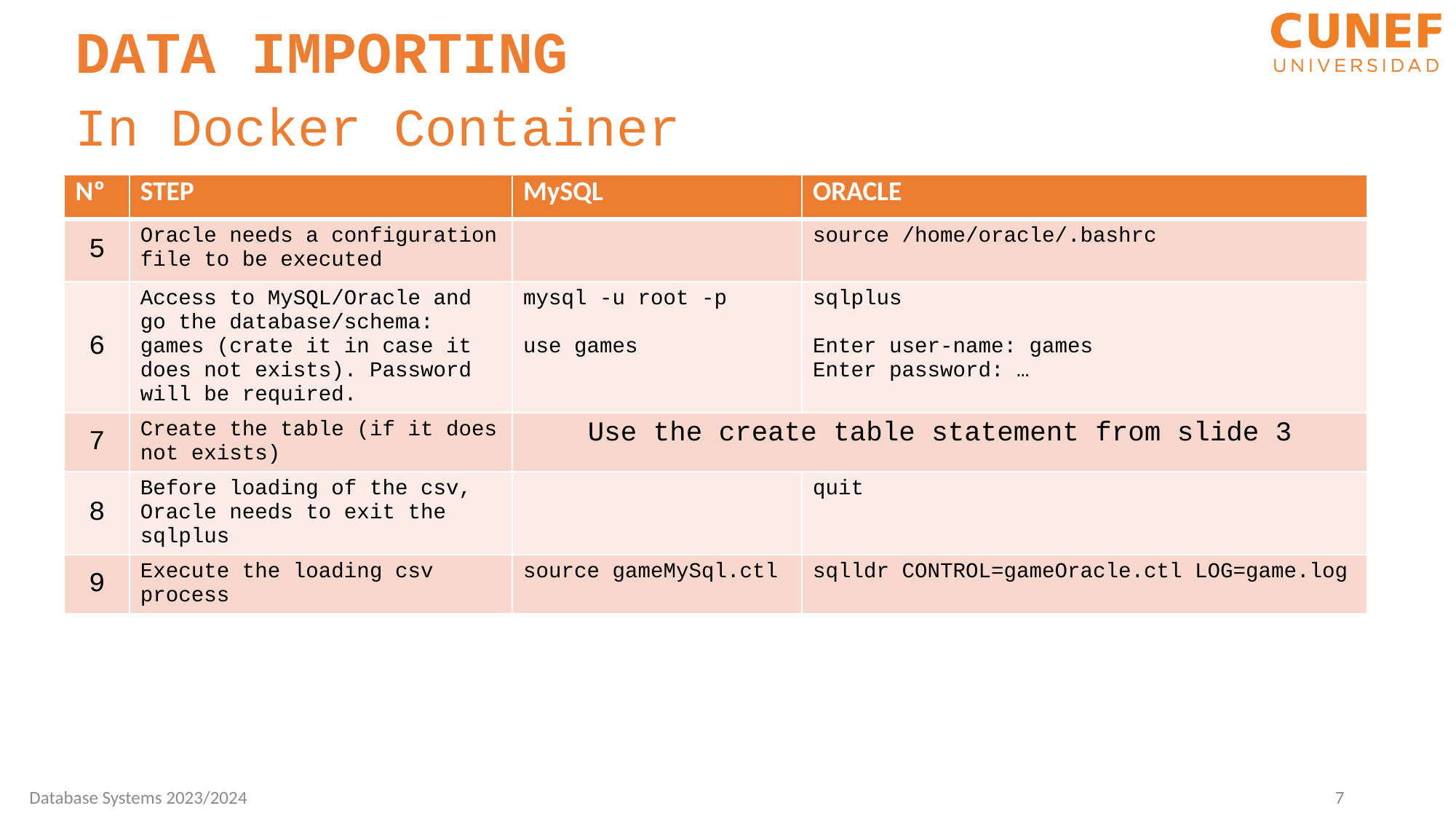

DATA IMPORTING
In Docker Container
| Nº | STEP | MySQL | ORACLE |
| --- | --- | --- | --- |
| 5 | Oracle needs a configuration file to be executed |  | source /home/oracle/.bashrc |
| 6 | Access to MySQL/Oracle and go the database/schema: games (crate it in case it does not exists). Password will be required. | mysql -u root -p use games | sqlplus Enter user-name: games Enter password: … |
| 7 | Create the table (if it does not exists) | Use the create table statement from slide 3 |  |
| 8 | Before loading of the csv, Oracle needs to exit the sqlplus |  | quit |
| 9 | Execute the loading csv process | source gameMySql.ctl | sqlldr CONTROL=gameOracle.ctl LOG=game.log |
Database Systems 2023/2024
7